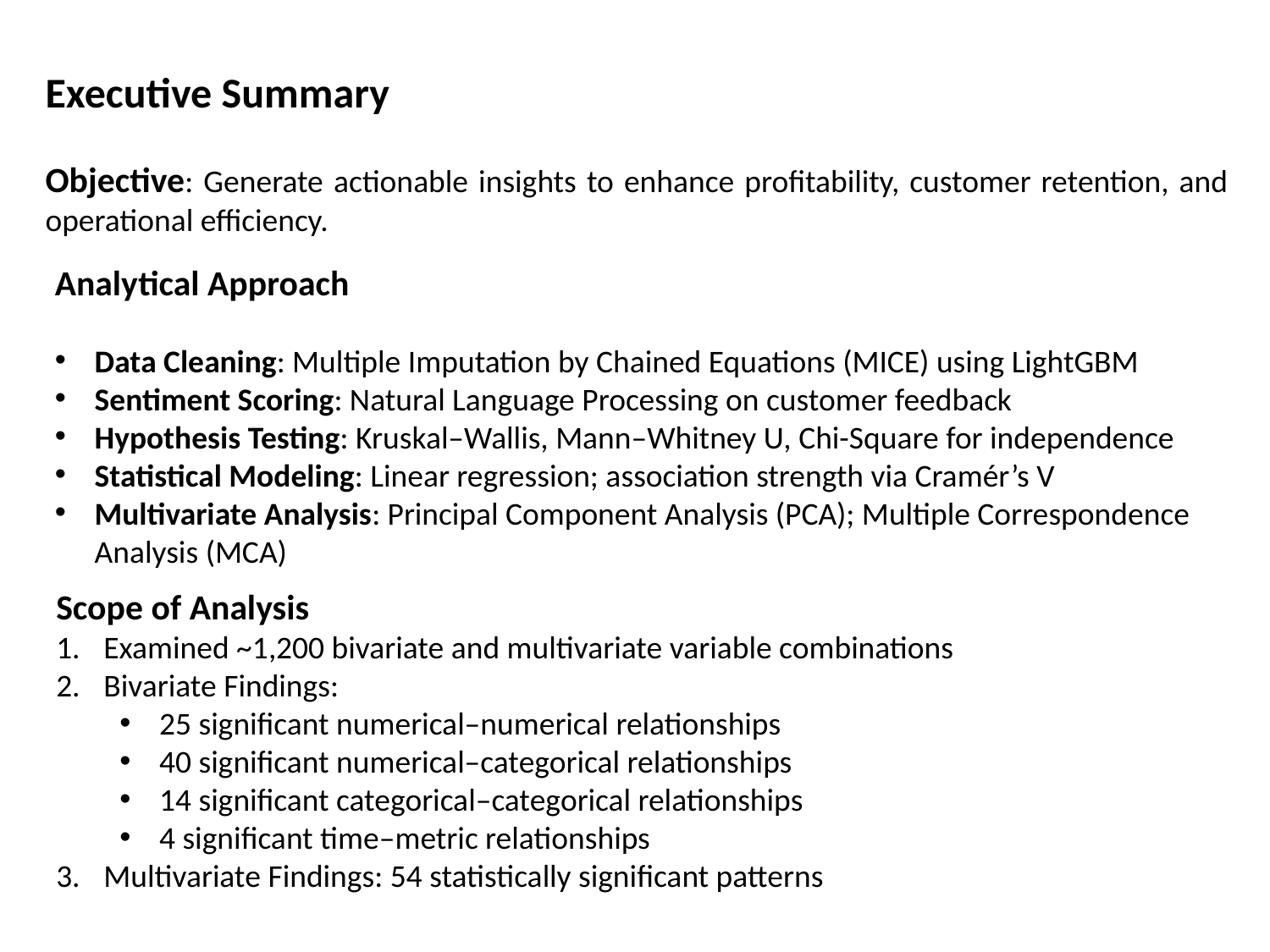

Executive Summary

Objective: Generate actionable insights to enhance profitability, customer retention, and operational efficiency.

Analytical Approach

Data Cleaning: Multiple Imputation by Chained Equations (MICE) using LightGBM
Sentiment Scoring: Natural Language Processing on customer feedback
Hypothesis Testing: Kruskal–Wallis, Mann–Whitney U, Chi-Square for independence
Statistical Modeling: Linear regression; association strength via Cramér’s V
Multivariate Analysis: Principal Component Analysis (PCA); Multiple Correspondence Analysis (MCA)
Scope of Analysis
Examined ~1,200 bivariate and multivariate variable combinations
Bivariate Findings:
25 significant numerical–numerical relationships
40 significant numerical–categorical relationships
14 significant categorical–categorical relationships
4 significant time–metric relationships
Multivariate Findings: 54 statistically significant patterns